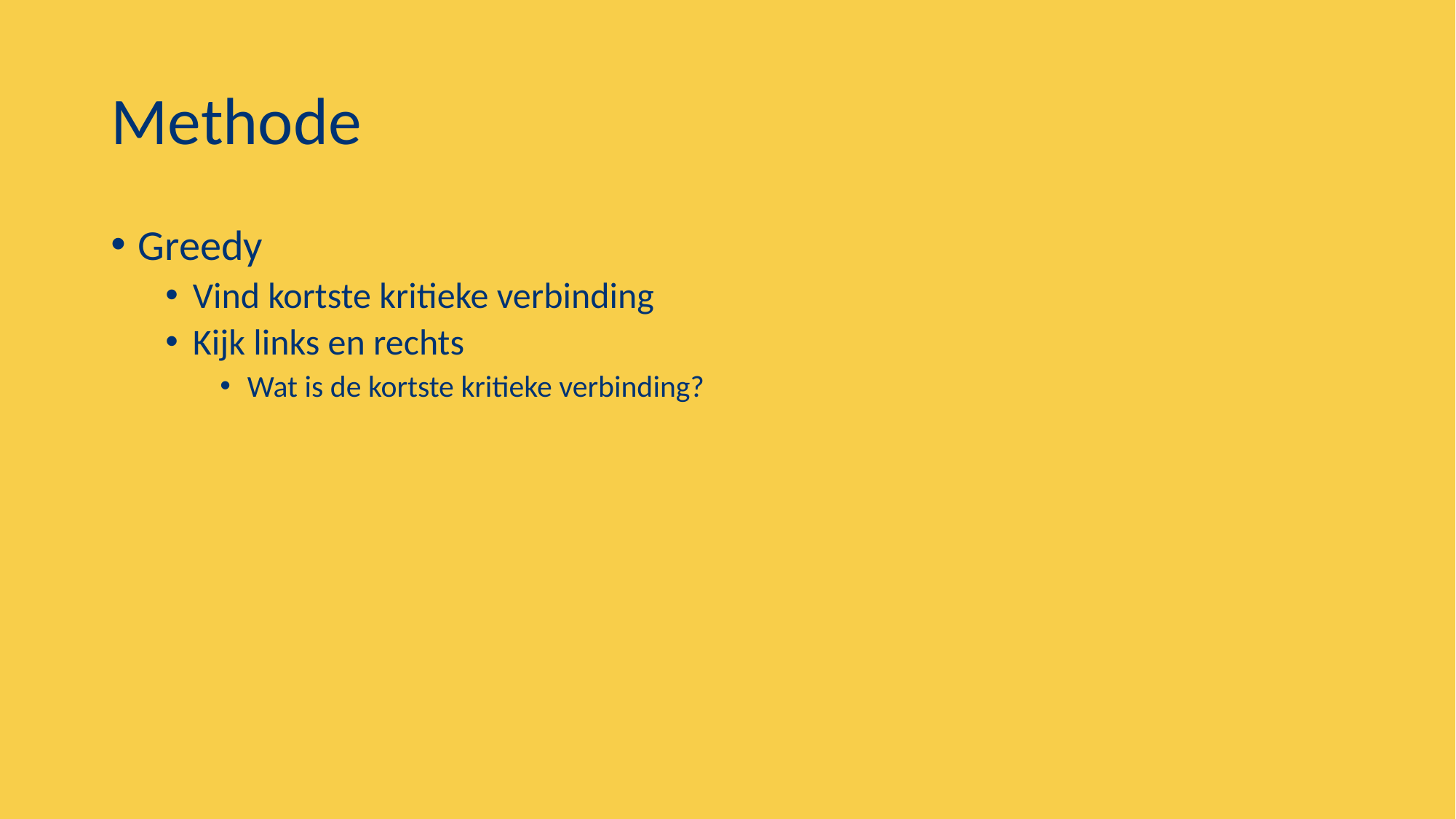

# Methode
Greedy
Vind kortste kritieke verbinding
Kijk links en rechts
Wat is de kortste kritieke verbinding?